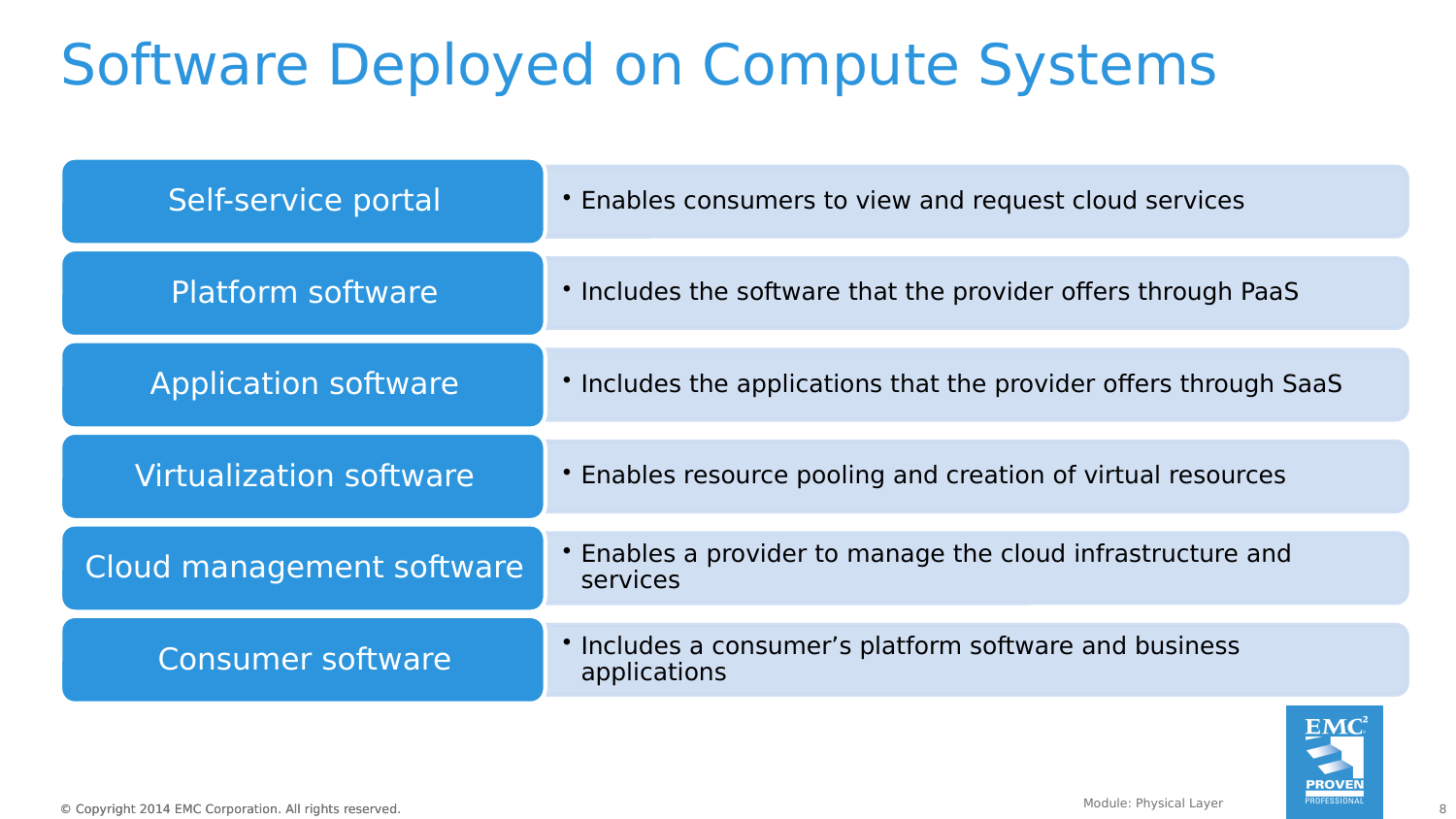

# Software Deployed on Compute Systems
Enables consumers to view and request cloud services
Self-service portal
Includes the software that the provider offers through PaaS
Platform software
Includes the applications that the provider offers through SaaS
Application software
Enables resource pooling and creation of virtual resources
Virtualization software
Enables a provider to manage the cloud infrastructure and services
Cloud management software
Includes a consumer’s platform software and business applications
Consumer software
Module: Physical Layer